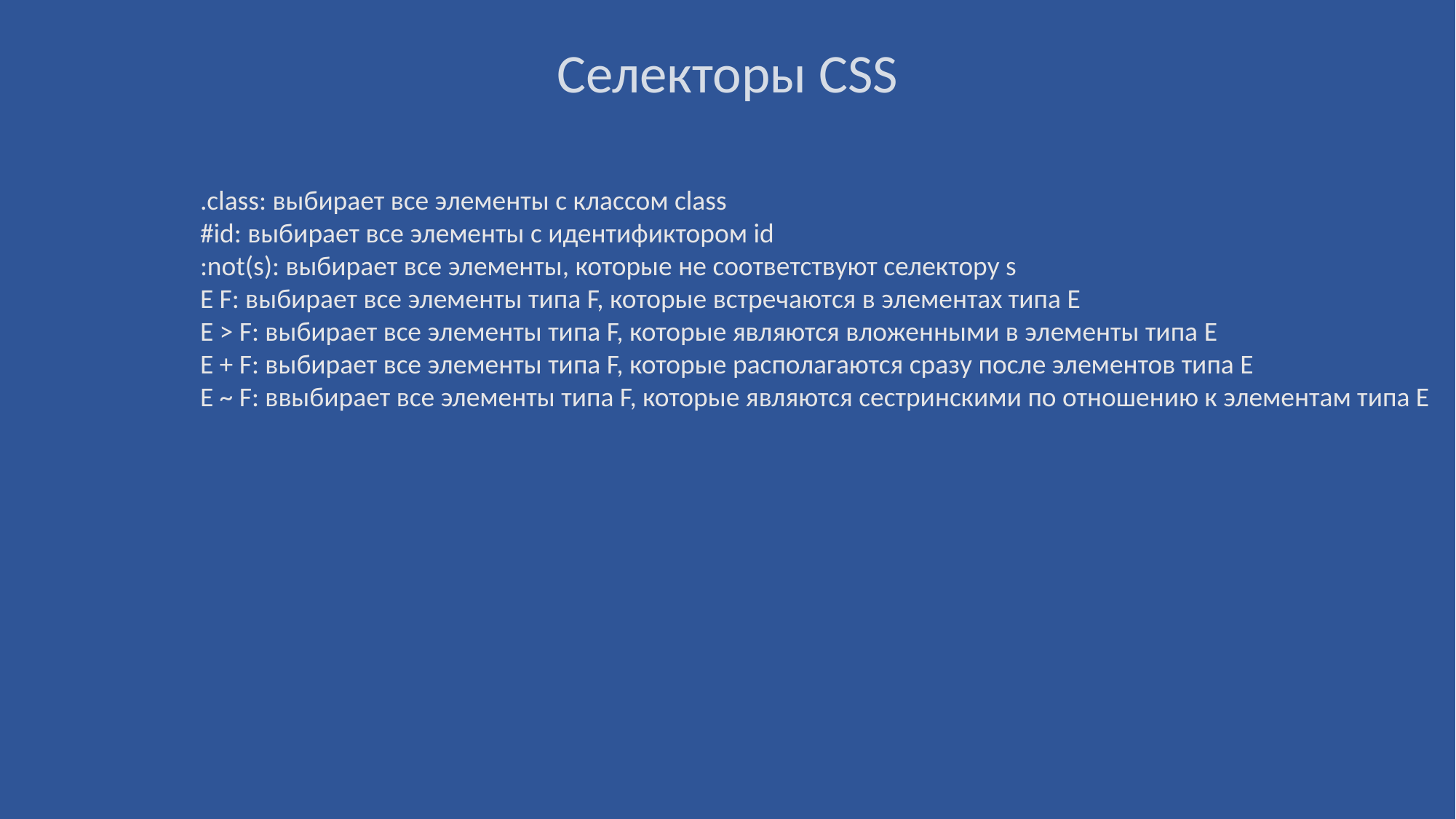

# Селекторы CSS
.class: выбирает все элементы с классом class
#id: выбирает все элементы с идентификтором id
:not(s): выбирает все элементы, которые не соответствуют селектору s
E F: выбирает все элементы типа F, которые встречаются в элементах типа E
E > F: выбирает все элементы типа F, которые являются вложенными в элементы типа E
E + F: выбирает все элементы типа F, которые располагаются сразу после элементов типа E
E ~ F: ввыбирает все элементы типа F, которые являются сестринскими по отношению к элементам типа E